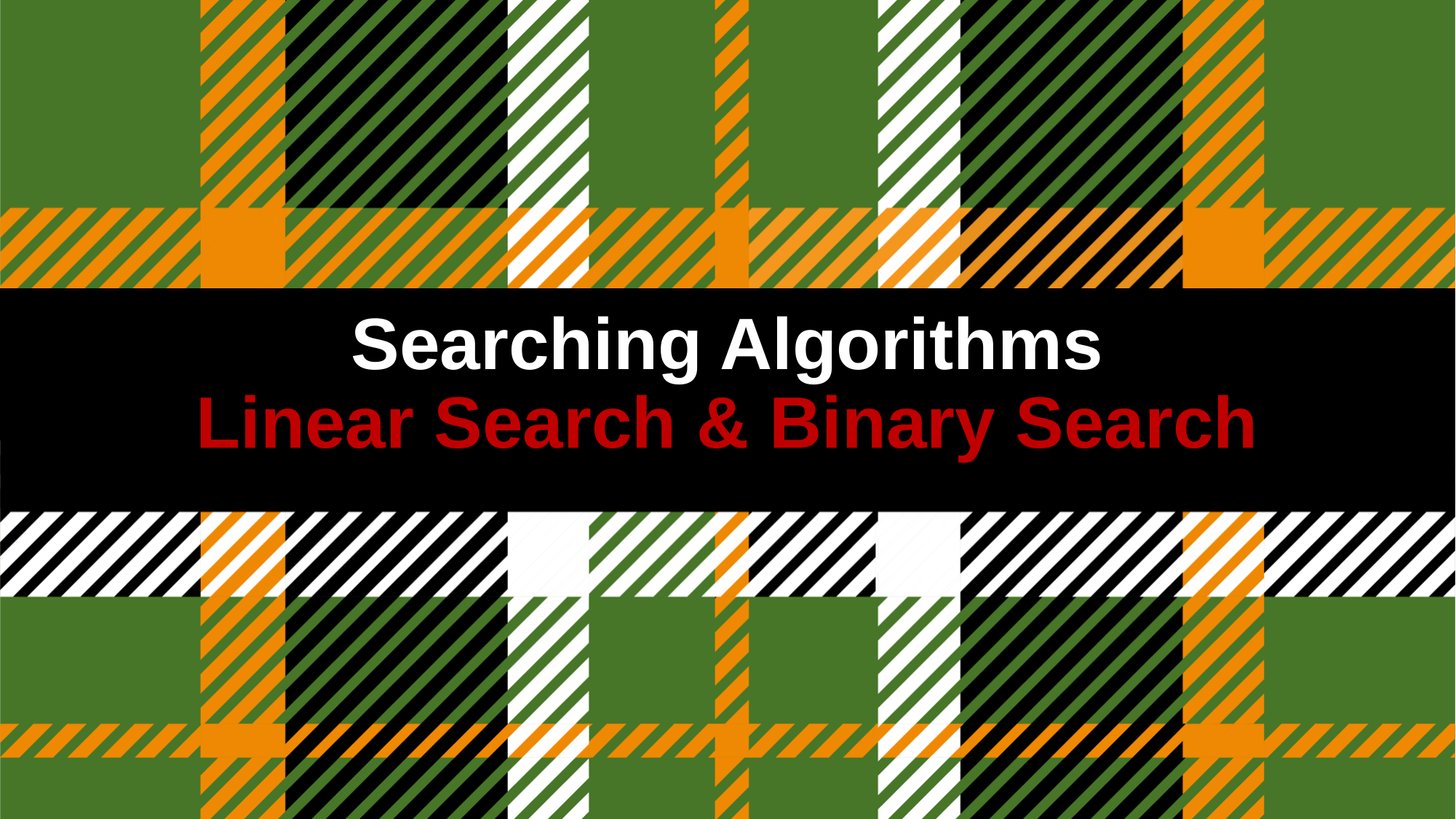

# Searching Algorithms Linear Search & Binary Search